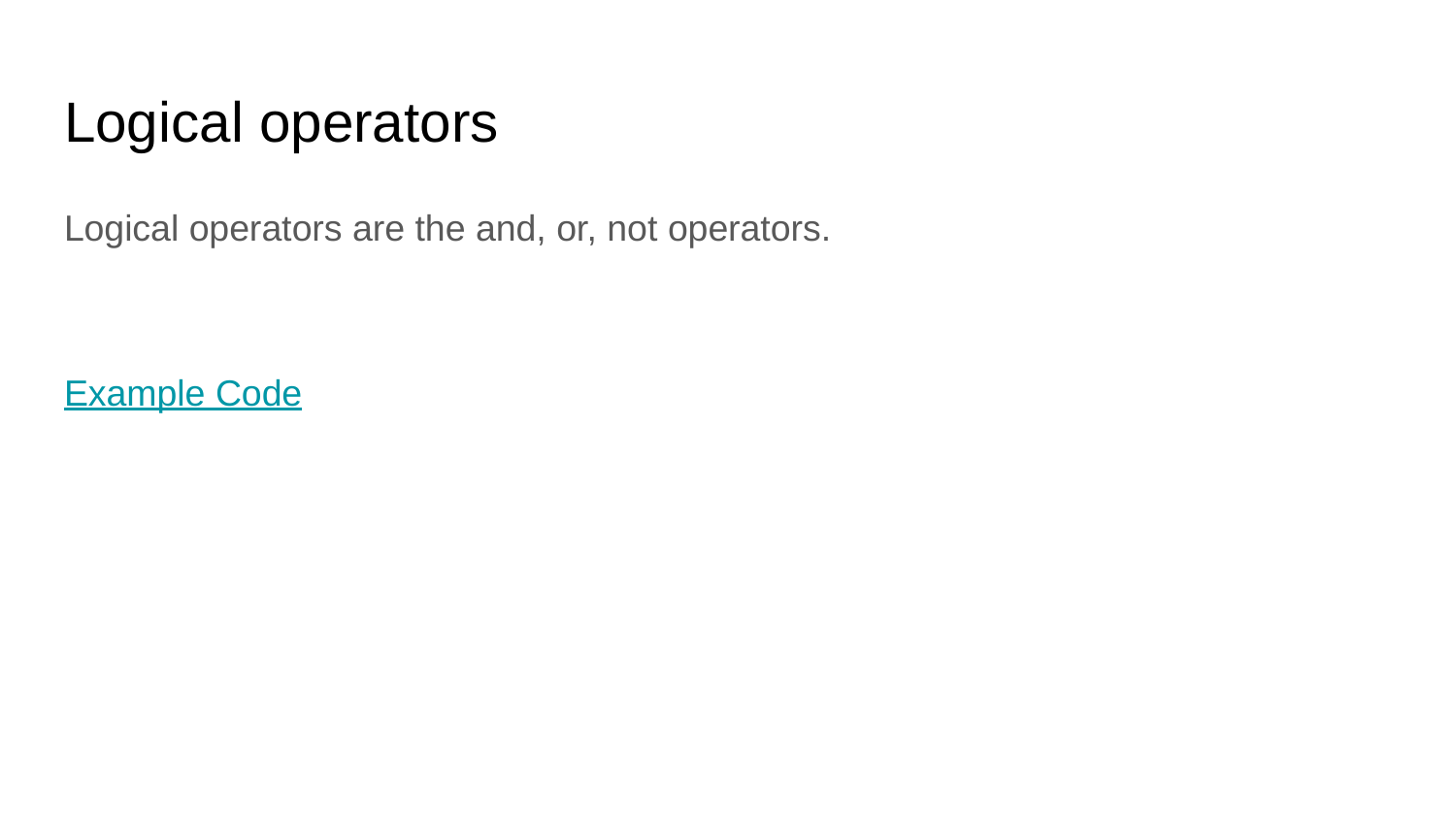

# Logical operators
Logical operators are the and, or, not operators.

Example Code